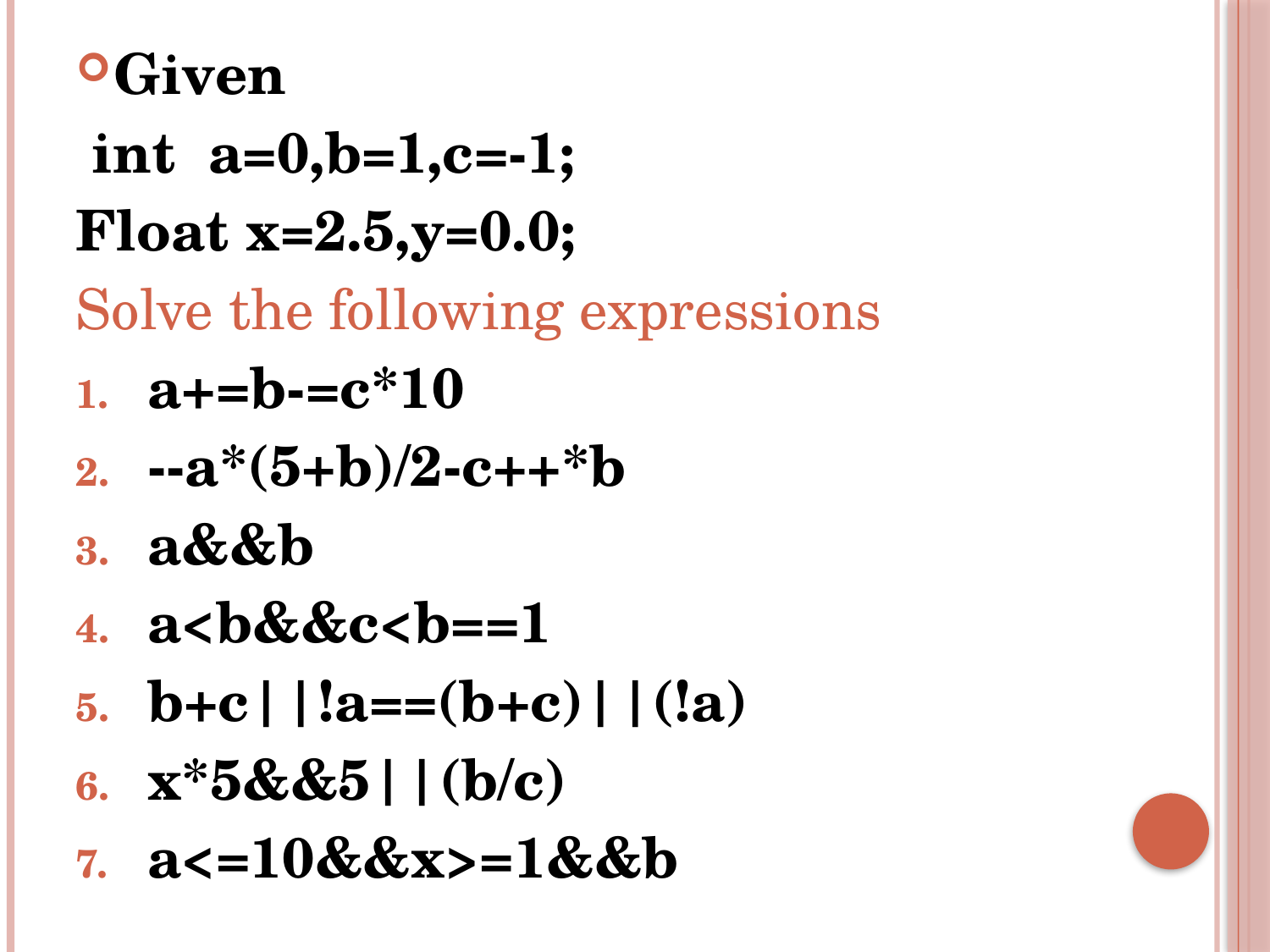

Given
 int  a=0,b=1,c=-1;
Float x=2.5,y=0.0;
Solve the following expressions
a+=b-=c*10
--a*(5+b)/2-c++*b
a&&b
a<b&&c<b==1
b+c||!a==(b+c)||(!a)
x*5&&5||(b/c)
a<=10&&x>=1&&b

#